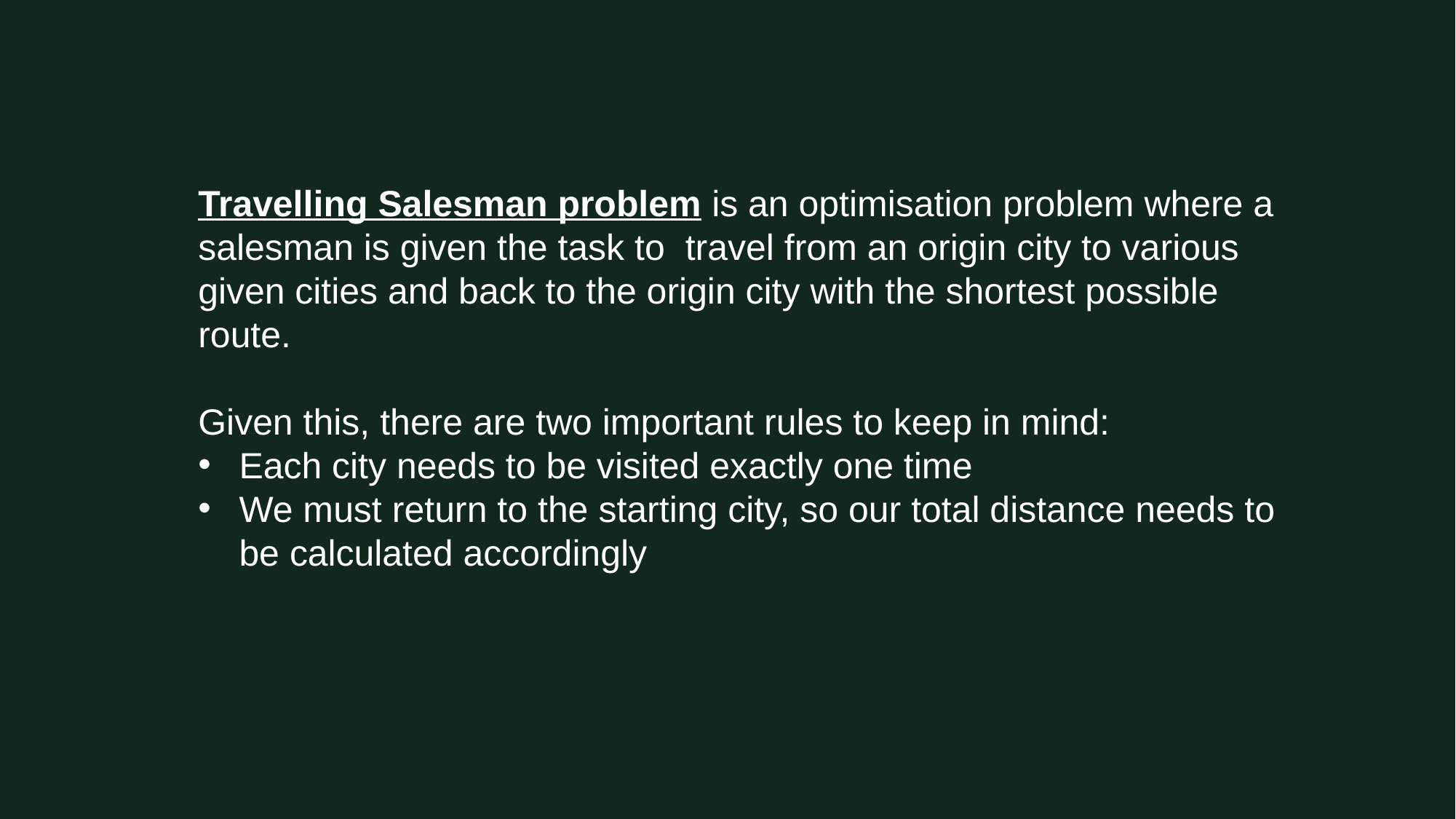

Travelling Salesman problem is an optimisation problem where a salesman is given the task to  travel from an origin city to various given cities and back to the origin city with the shortest possible route.

Given this, there are two important rules to keep in mind:
Each city needs to be visited exactly one time
We must return to the starting city, so our total distance needs to be calculated accordingly